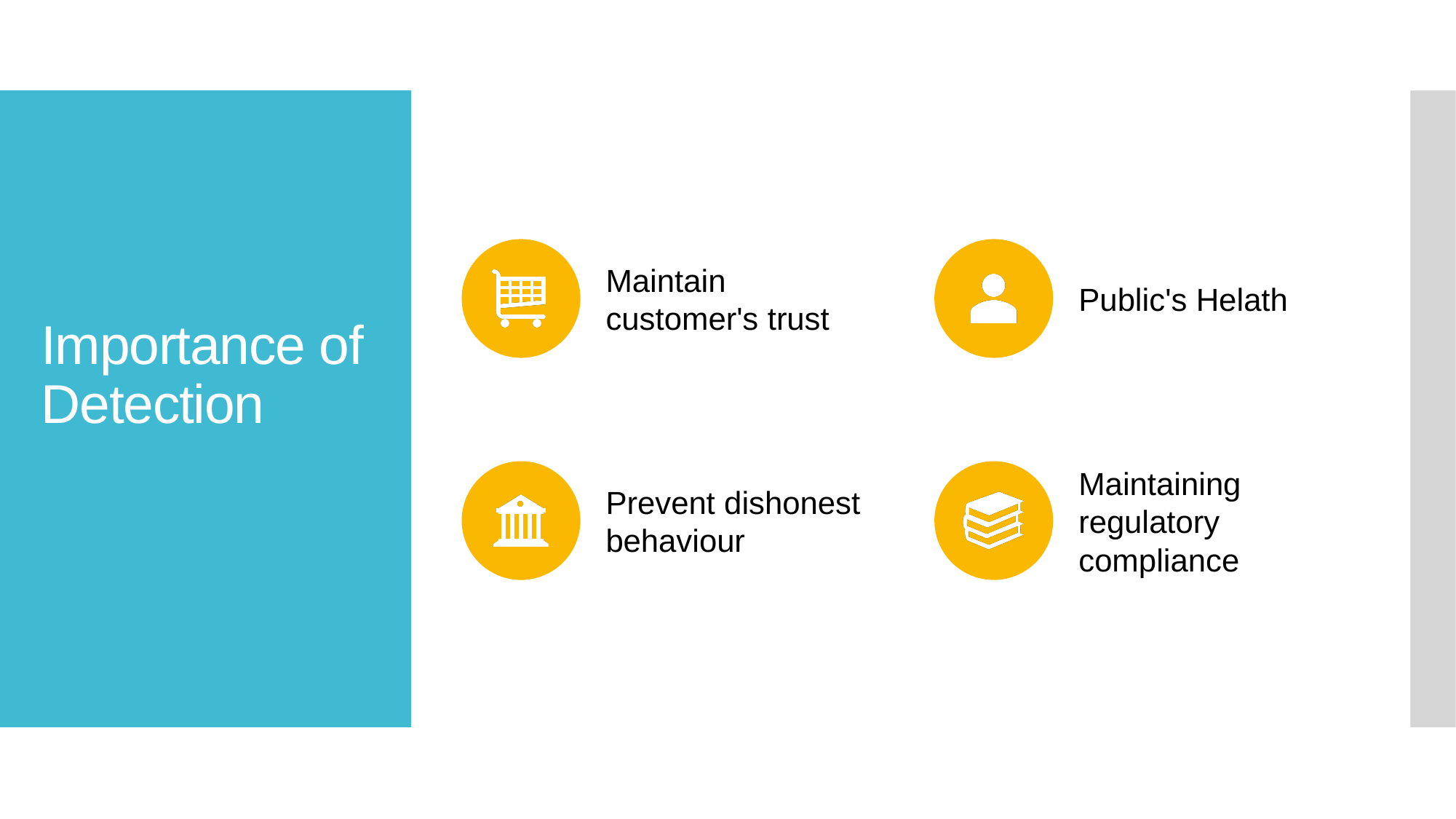

Maintain customer's trust
Public's Helath
Prevent dishonest behaviour
Maintaining regulatory compliance
# Importance of Detection